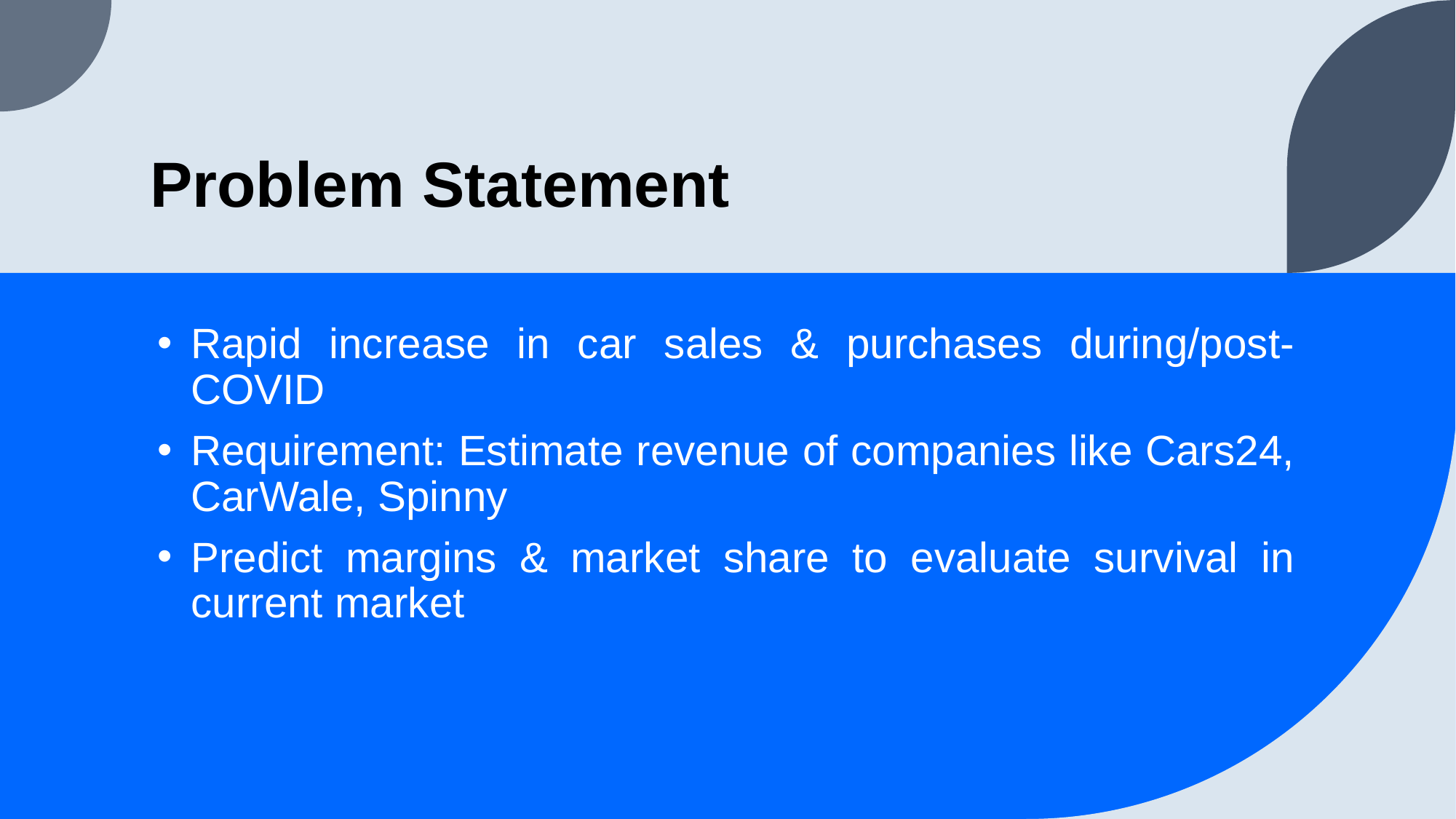

# Problem Statement
Rapid increase in car sales & purchases during/post-COVID
Requirement: Estimate revenue of companies like Cars24, CarWale, Spinny
Predict margins & market share to evaluate survival in current market